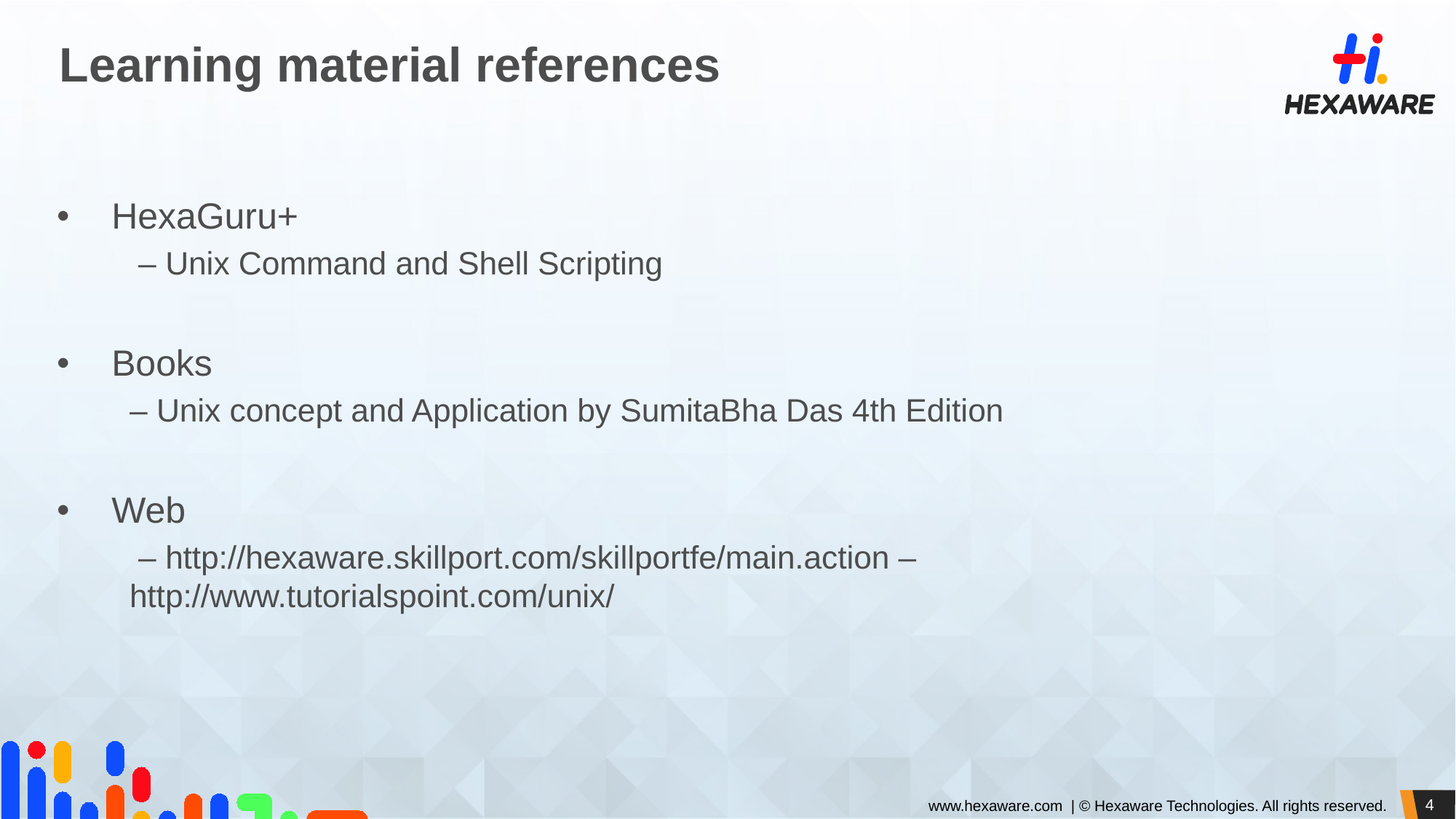

# Learning material references
HexaGuru+
 – Unix Command and Shell Scripting

Books
– Unix concept and Application by SumitaBha Das 4th Edition

Web
 – http://hexaware.skillport.com/skillportfe/main.action –       http://www.tutorialspoint.com/unix/